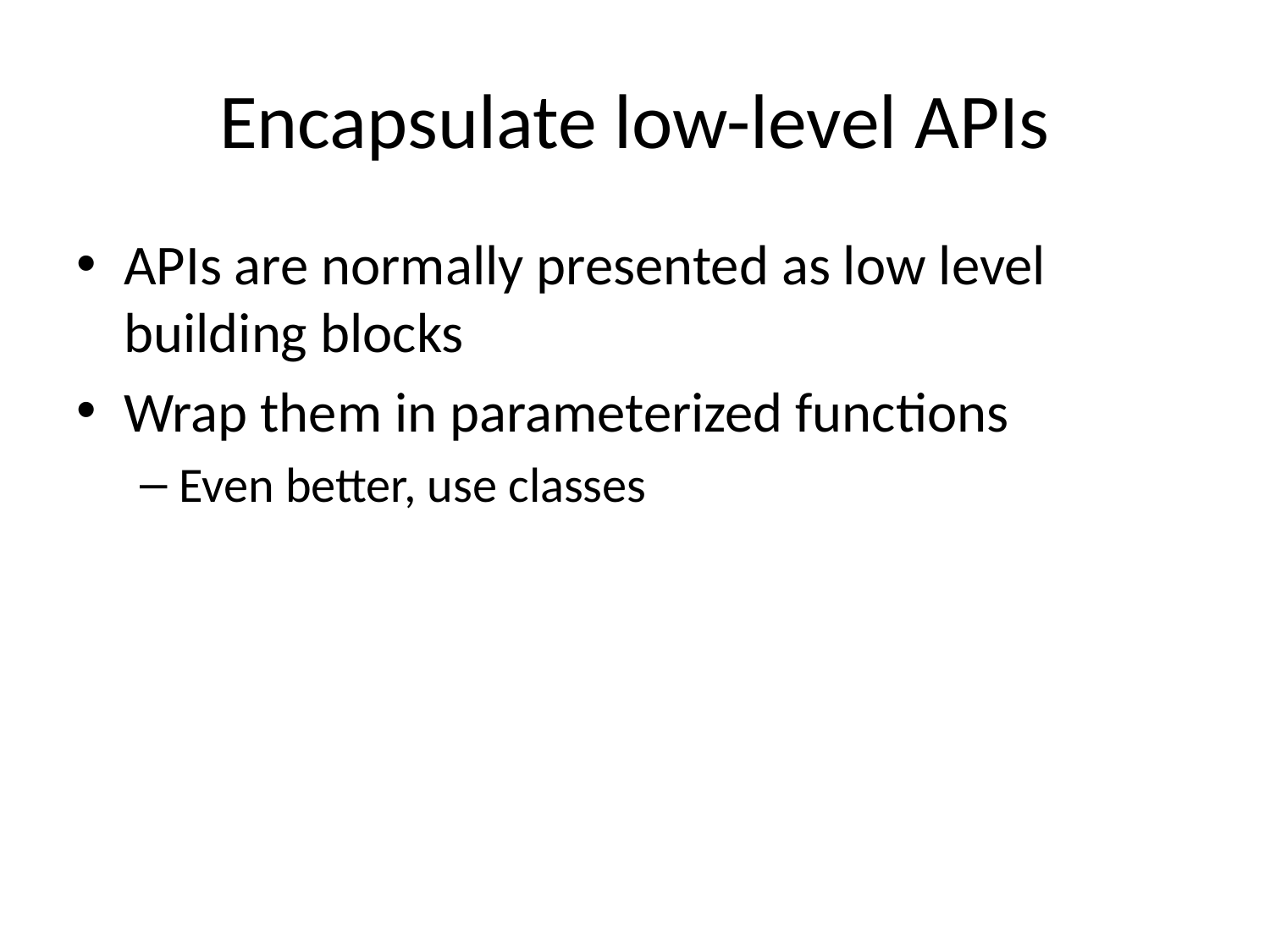

# Encapsulate low-level APIs
APIs are normally presented as low level building blocks
Wrap them in parameterized functions
Even better, use classes